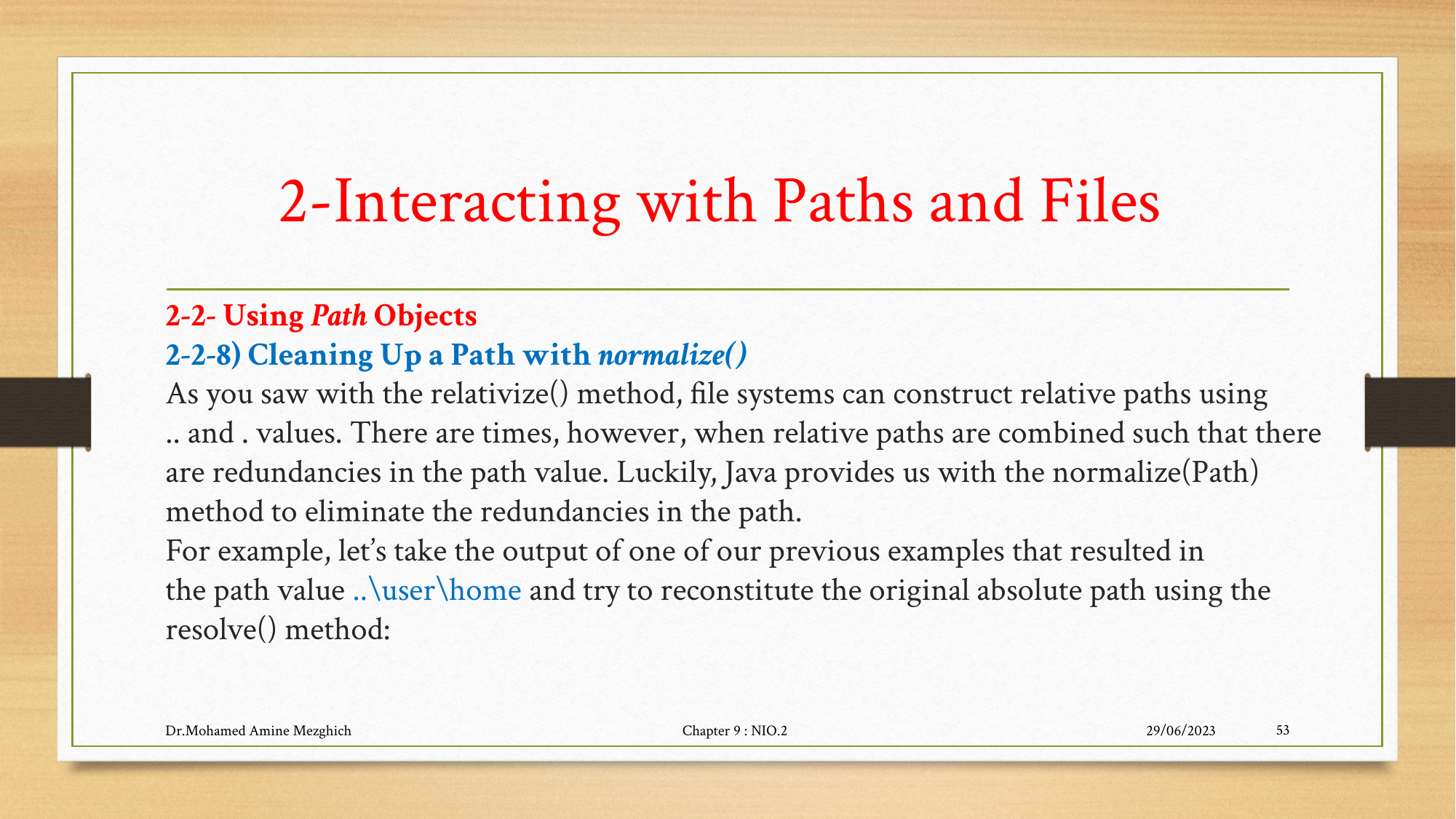

# 2-Interacting with Paths and Files
2-2- Using Path Objects
2-2-8) Cleaning Up a Path with normalize()
As you saw with the relativize() method, file systems can construct relative paths using
.. and . values. There are times, however, when relative paths are combined such that there
are redundancies in the path value. Luckily, Java provides us with the normalize(Path)
method to eliminate the redundancies in the path.
For example, let’s take the output of one of our previous examples that resulted in
the path value ..\user\home and try to reconstitute the original absolute path using the
resolve() method:
Dr.Mohamed Amine Mezghich                                                                                                Chapter 9 : NIO.2
29/06/2023
53